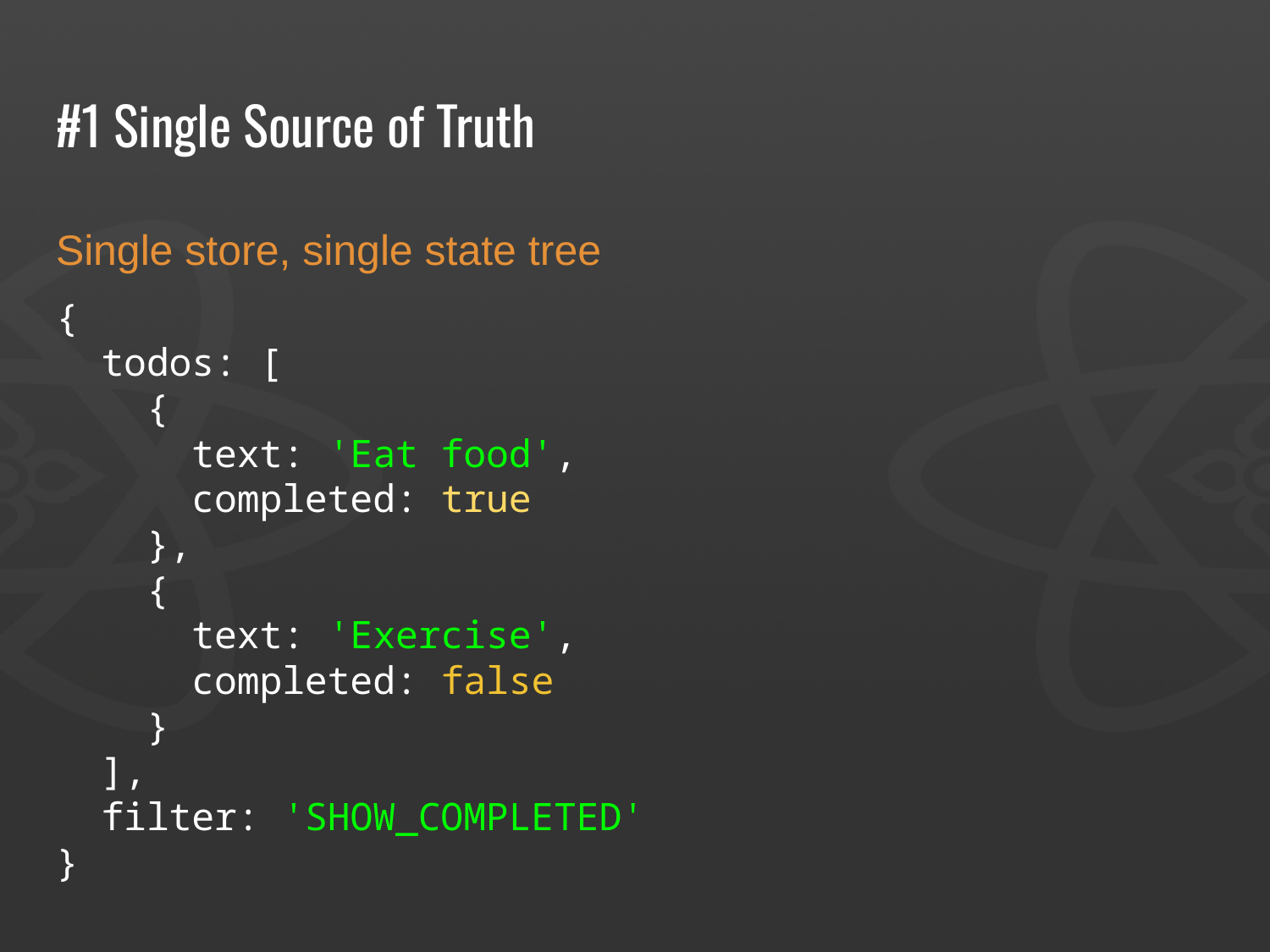

# #1 Single Source of Truth
Single store, single state tree
{
  todos: [
    {
      text: 'Eat food',
      completed: true
    },
    {
      text: 'Exercise',
      completed: false
    }
  ],
  filter: 'SHOW_COMPLETED'
}